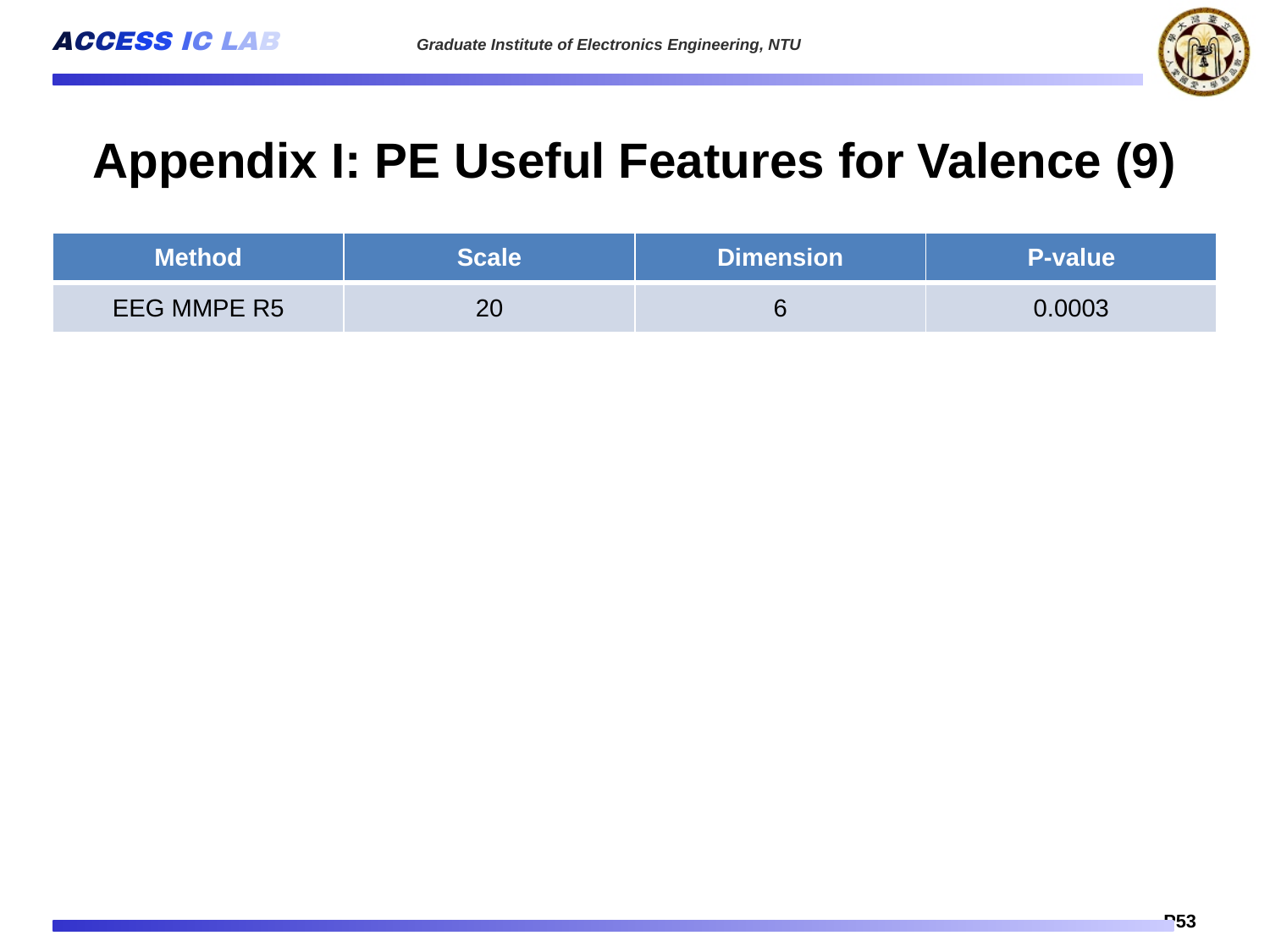

# Appendix I: PE Useful Features for Valence (9)
| Method | Scale | Dimension | P-value |
| --- | --- | --- | --- |
| EEG MMPE R5 | 20 | 6 | 0.0003 |